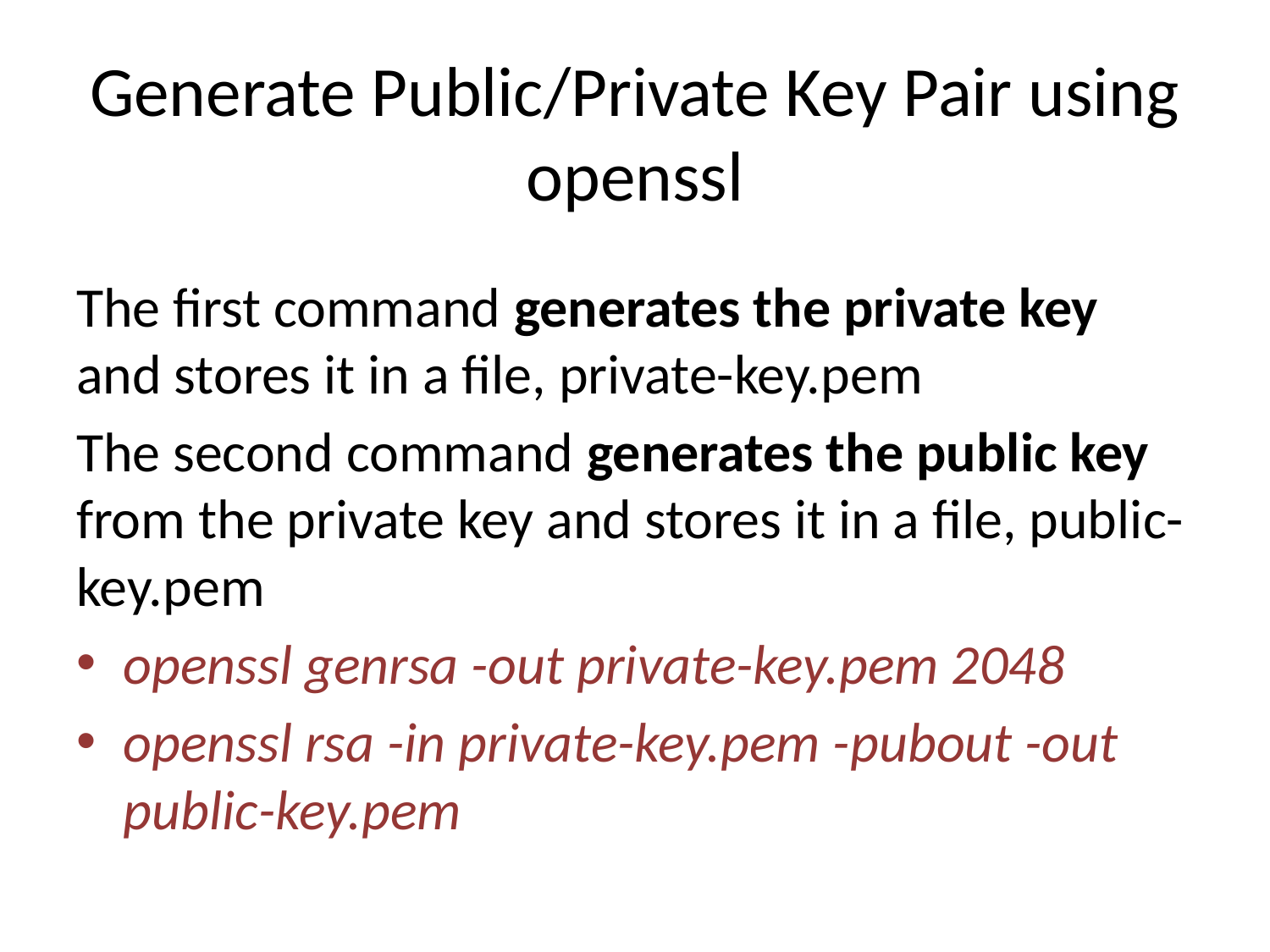

# Generate Public/Private Key Pair using openssl
The first command generates the private key and stores it in a file, private-key.pem
The second command generates the public key from the private key and stores it in a file, public-key.pem
openssl genrsa -out private-key.pem 2048
openssl rsa -in private-key.pem -pubout -out public-key.pem